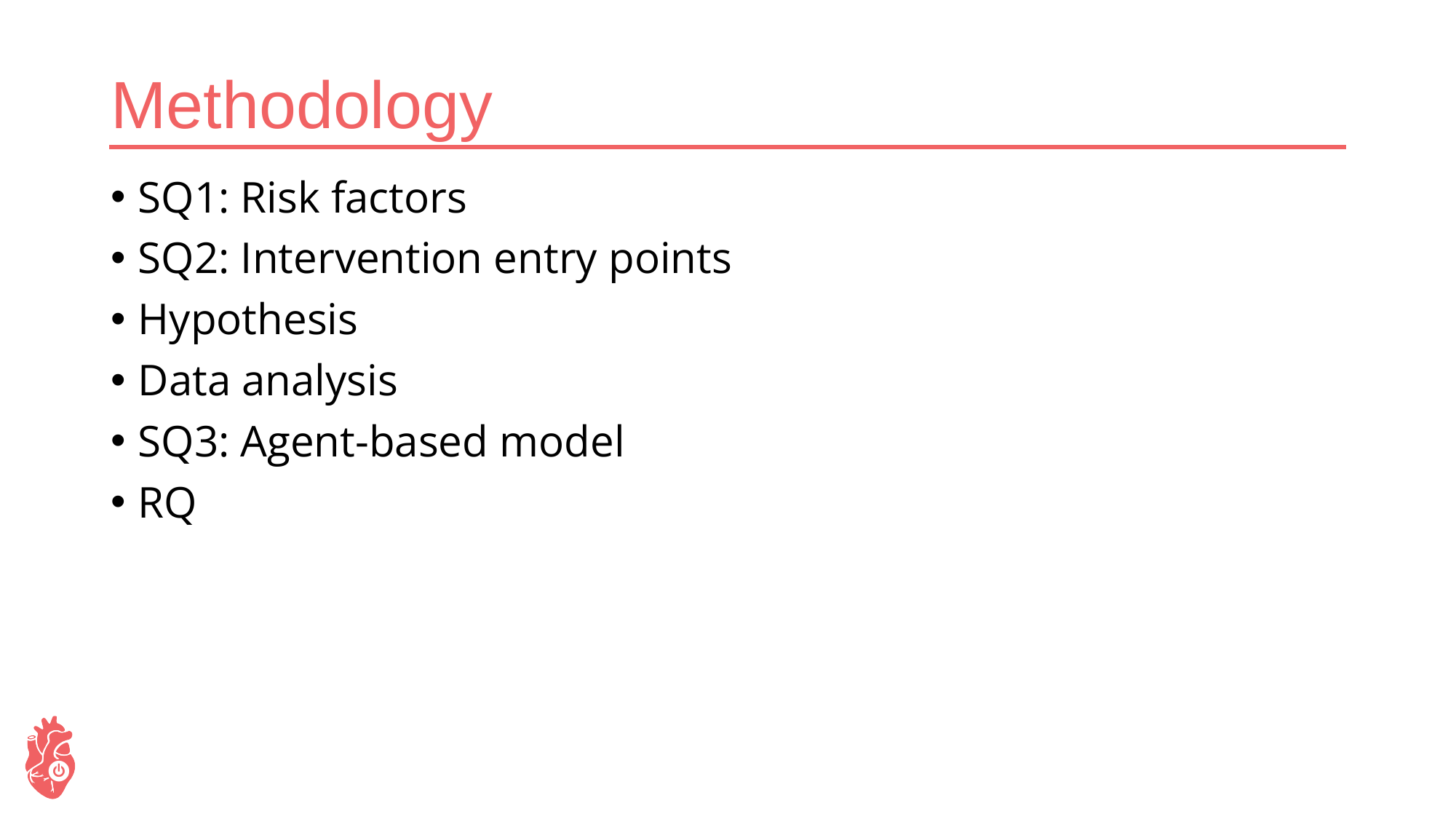

# Methodology
SQ1: Risk factors
SQ2: Intervention entry points
Hypothesis
Data analysis
SQ3: Agent-based model
RQ